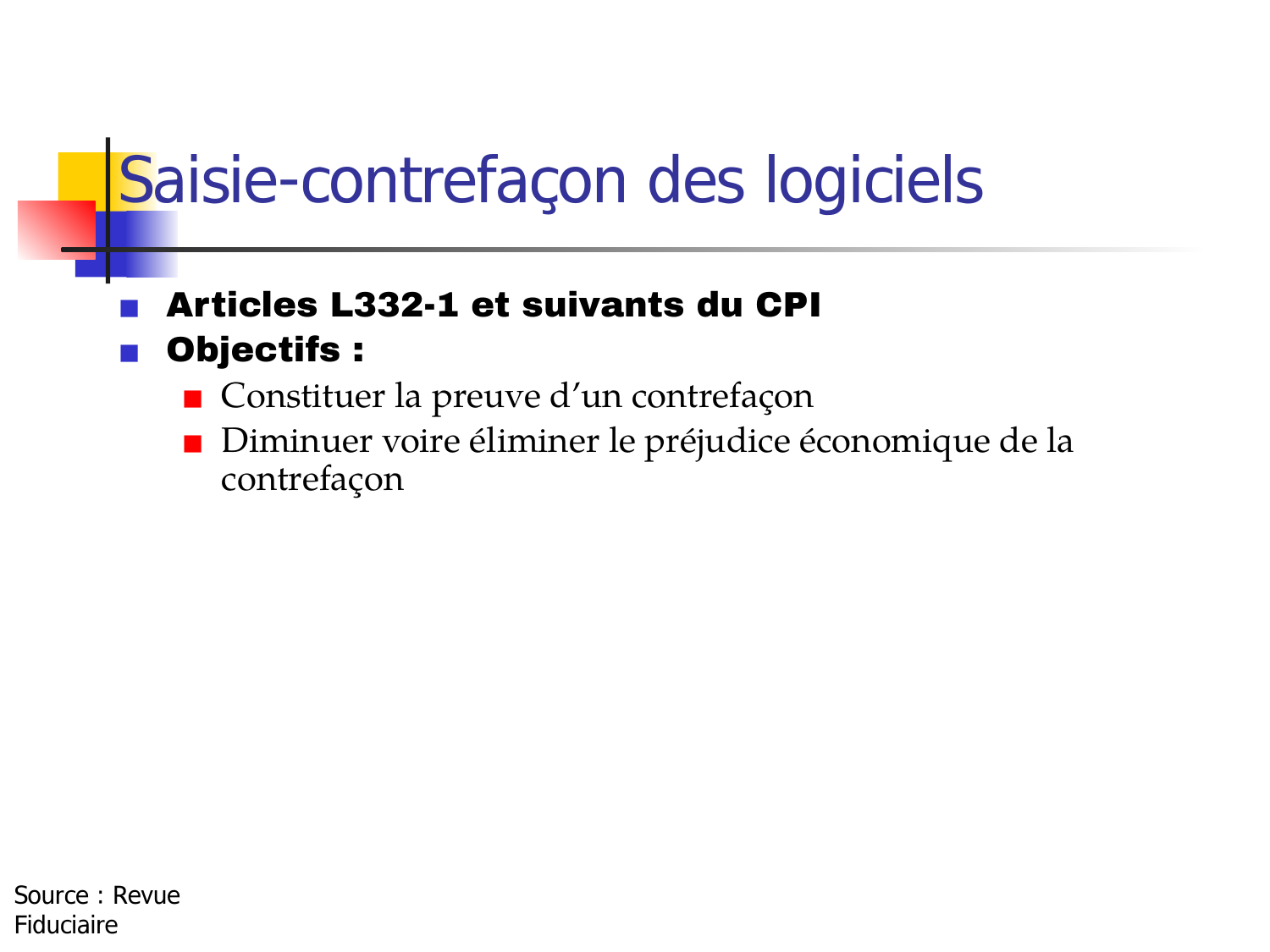

# Saisie-contrefaçon des logiciels
Articles L332-1 et suivants du CPI
Objectifs :
Constituer la preuve d’un contrefaçon
Diminuer voire éliminer le préjudice économique de la contrefaçon
Source : Revue Fiduciaire